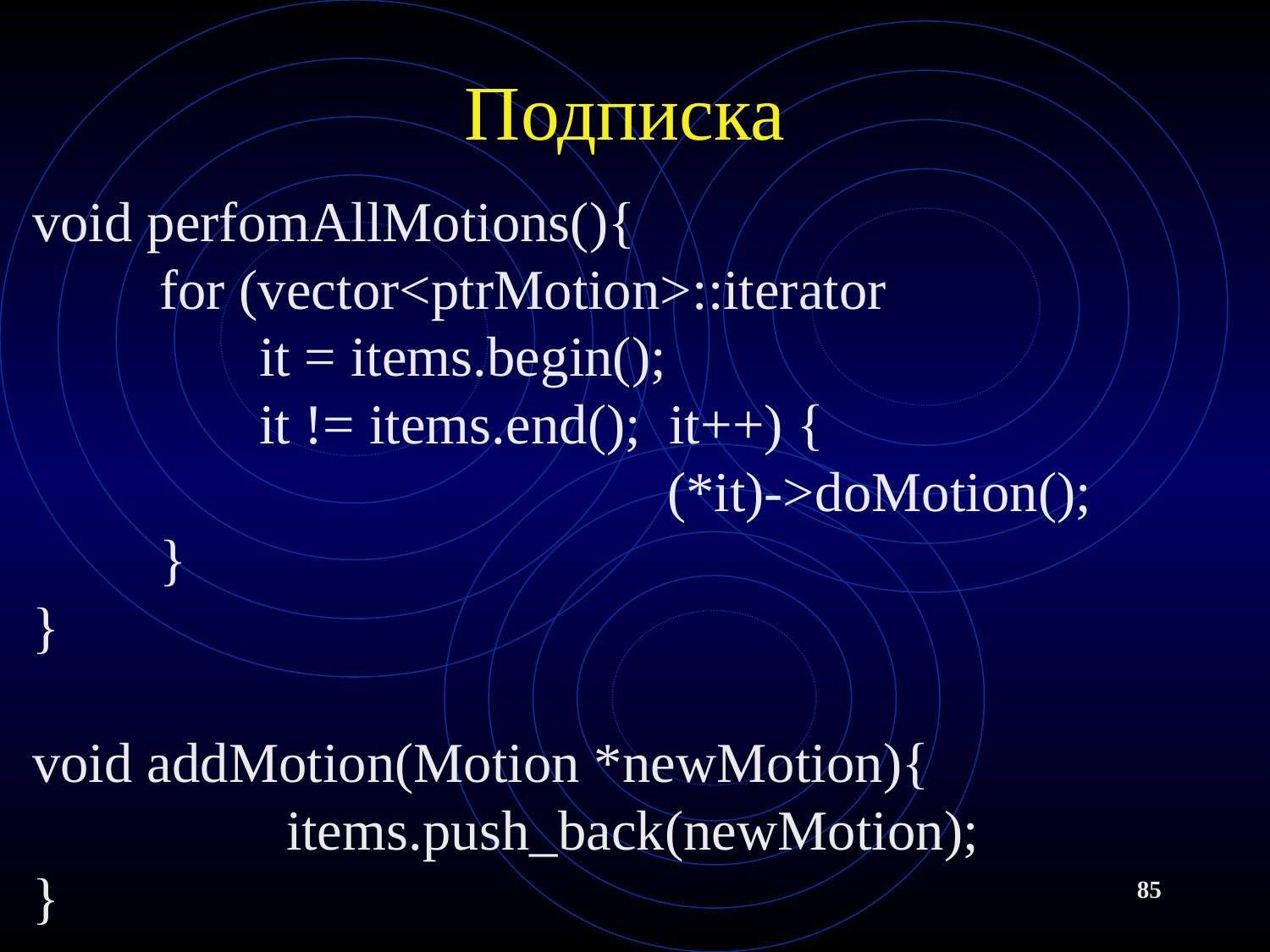

# Подписка
void perfomAllMotions(){
	for (vector<ptrMotion>::iterator
                it = items.begin();
                it != items.end();  it++) {
					(*it)->doMotion();
	}
}

void addMotion(Motion *newMotion){
		items.push_back(newMotion);
}

85